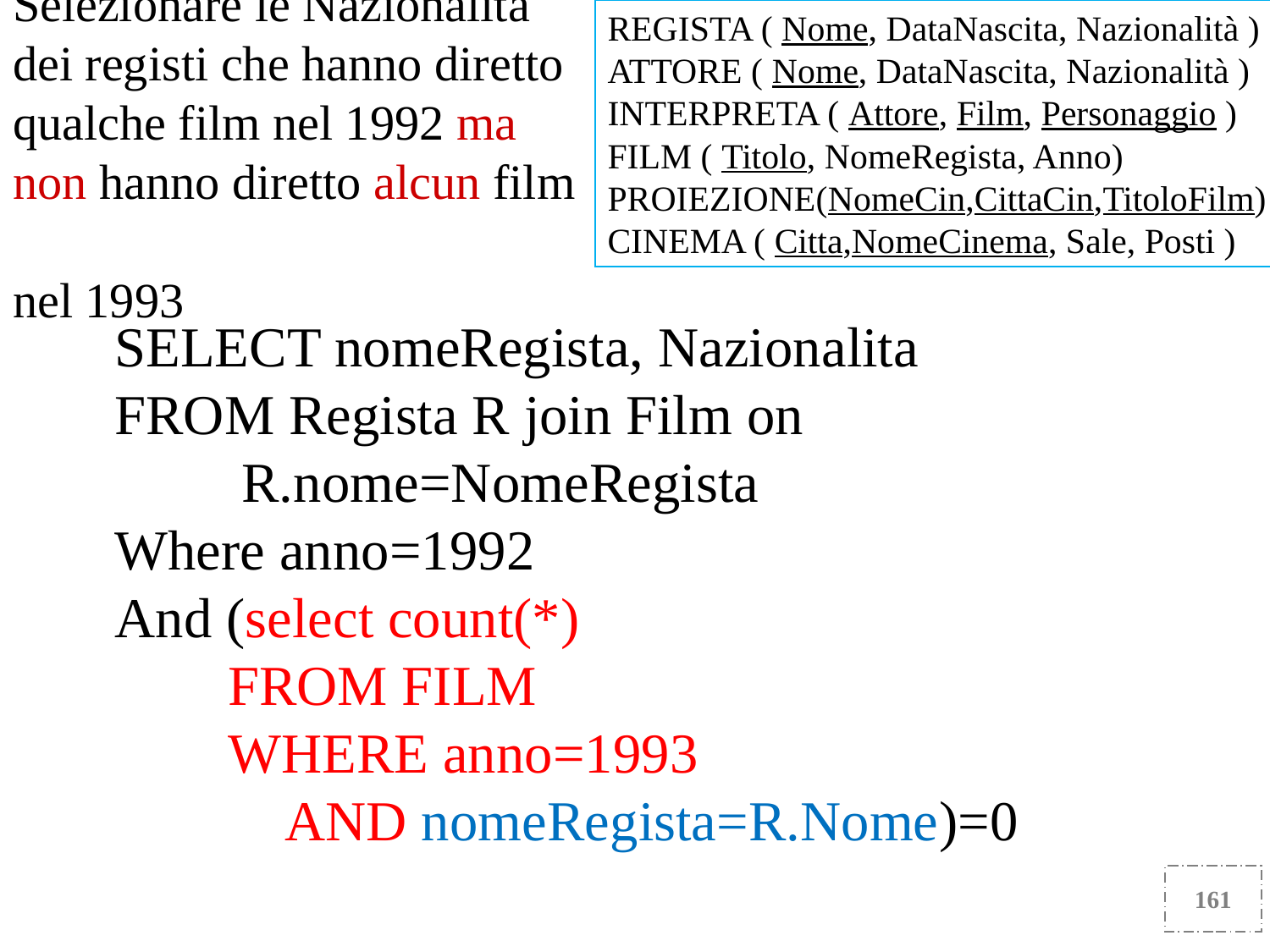

Selezionare le Nazionalità dei registi che hanno diretto qualche film nel 1992 ma non hanno diretto alcun film
nel 1993
REGISTA ( Nome, DataNascita, Nazionalità )
ATTORE ( Nome, DataNascita, Nazionalità )
INTERPRETA ( Attore, Film, Personaggio )
FILM ( Titolo, NomeRegista, Anno)
PROIEZIONE(NomeCin,CittaCin,TitoloFilm)
CINEMA ( Citta,NomeCinema, Sale, Posti )
SELECT nomeRegista, Nazionalita
FROM Regista R join Film on
	R.nome=NomeRegista
Where anno=1992
And (select count(*)
        FROM FILM
        WHERE anno=1993
            AND nomeRegista=R.Nome)=0

161